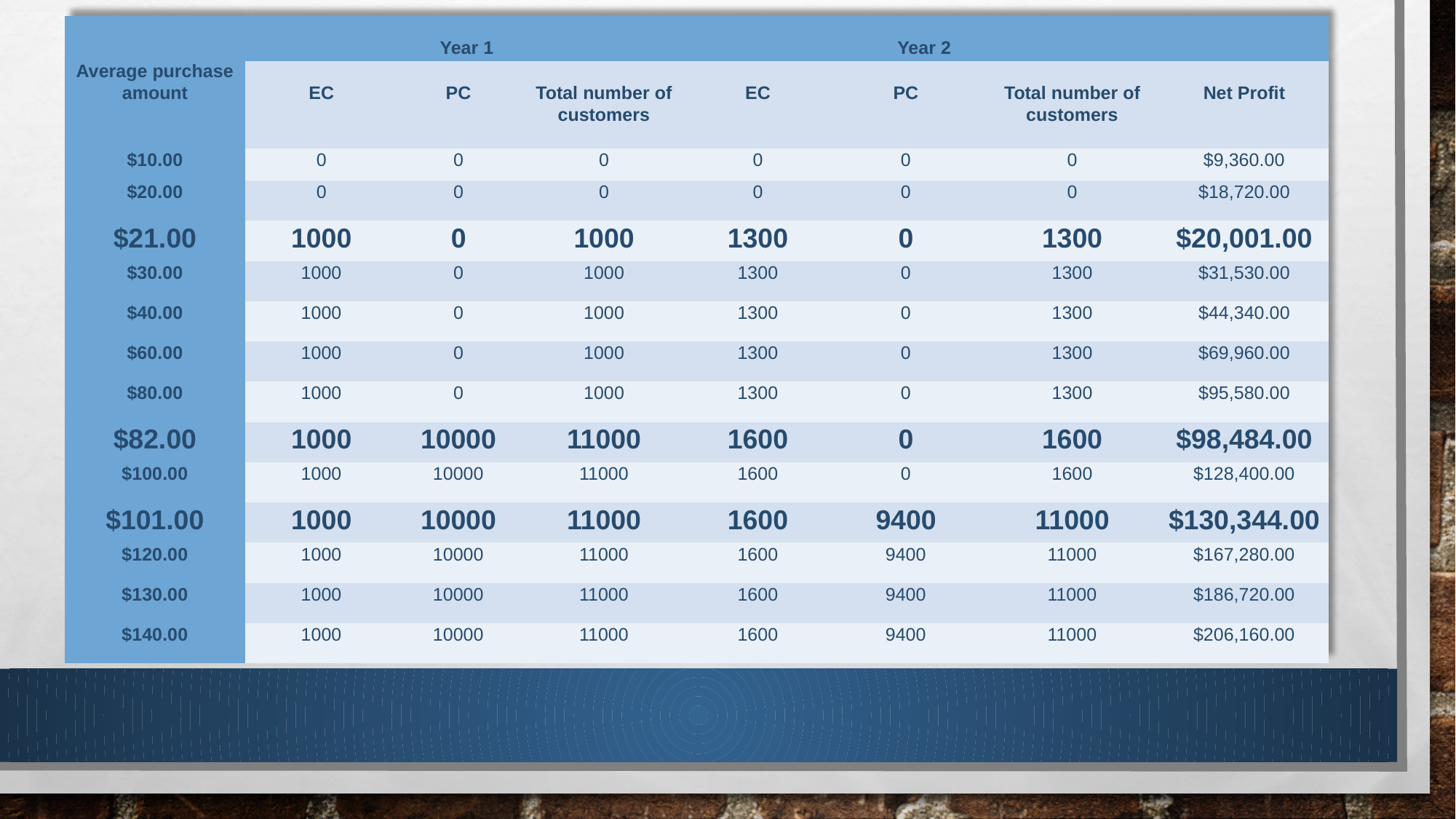

| Average purchase amount | Year 1 |  |  | Year 2 |  |  |  |
| --- | --- | --- | --- | --- | --- | --- | --- |
|  | EC | PC | Total number of customers | EC | PC | Total number of customers | Net Profit |
| $10.00 | 0 | 0 | 0 | 0 | 0 | 0 | $9,360.00 |
| $20.00 | 0 | 0 | 0 | 0 | 0 | 0 | $18,720.00 |
| $21.00 | 1000 | 0 | 1000 | 1300 | 0 | 1300 | $20,001.00 |
| $30.00 | 1000 | 0 | 1000 | 1300 | 0 | 1300 | $31,530.00 |
| $40.00 | 1000 | 0 | 1000 | 1300 | 0 | 1300 | $44,340.00 |
| $60.00 | 1000 | 0 | 1000 | 1300 | 0 | 1300 | $69,960.00 |
| $80.00 | 1000 | 0 | 1000 | 1300 | 0 | 1300 | $95,580.00 |
| $82.00 | 1000 | 10000 | 11000 | 1600 | 0 | 1600 | $98,484.00 |
| $100.00 | 1000 | 10000 | 11000 | 1600 | 0 | 1600 | $128,400.00 |
| $101.00 | 1000 | 10000 | 11000 | 1600 | 9400 | 11000 | $130,344.00 |
| $120.00 | 1000 | 10000 | 11000 | 1600 | 9400 | 11000 | $167,280.00 |
| $130.00 | 1000 | 10000 | 11000 | 1600 | 9400 | 11000 | $186,720.00 |
| $140.00 | 1000 | 10000 | 11000 | 1600 | 9400 | 11000 | $206,160.00 |